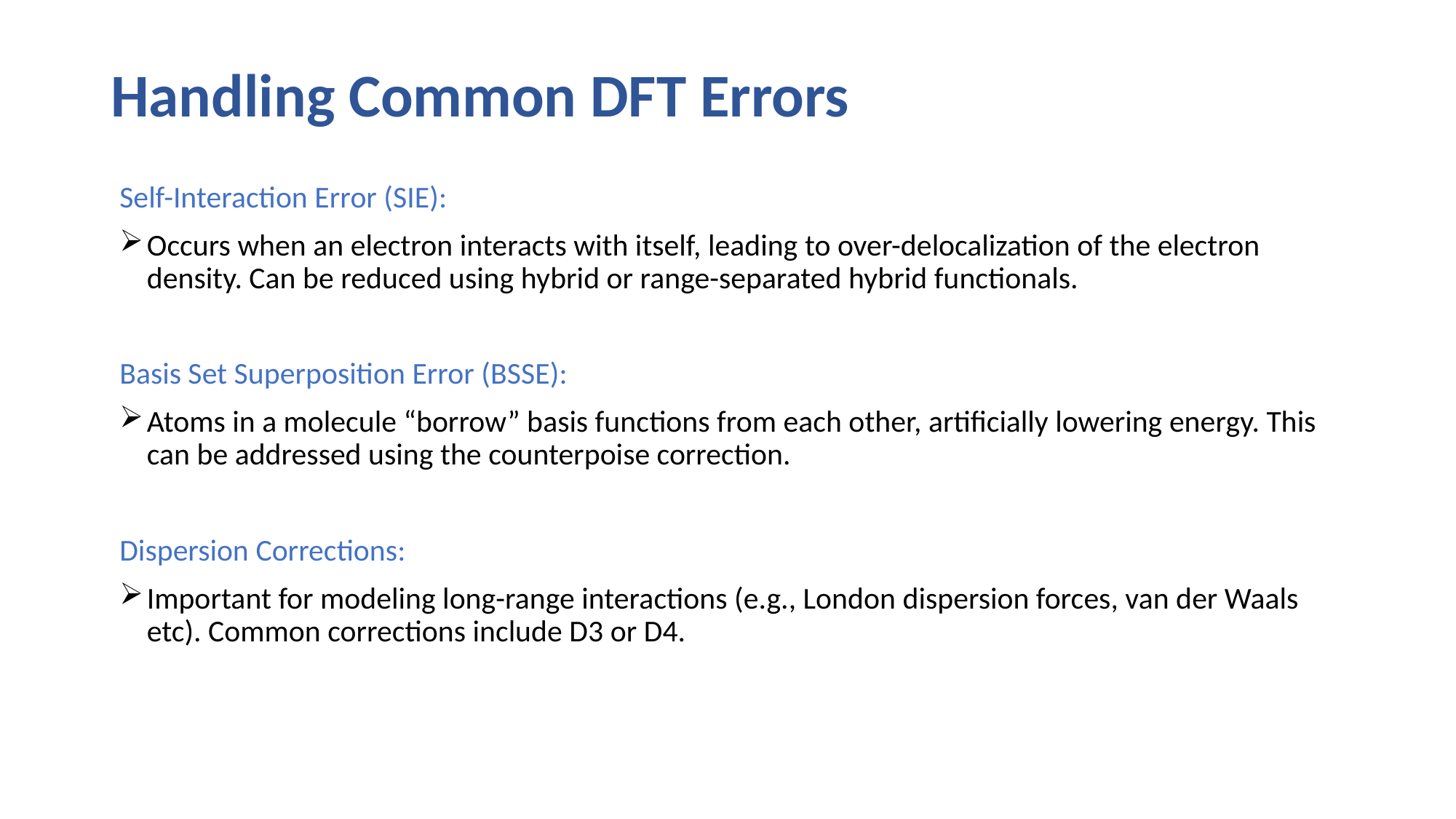

# Handling Common DFT Errors
Self-Interaction Error (SIE):
Occurs when an electron interacts with itself, leading to over-delocalization of the electron density. Can be reduced using hybrid or range-separated hybrid functionals.

Basis Set Superposition Error (BSSE):
Atoms in a molecule “borrow” basis functions from each other, artificially lowering energy. This can be addressed using the counterpoise correction.

Dispersion Corrections:
Important for modeling long-range interactions (e.g., London dispersion forces, van der Waals etc). Common corrections include D3 or D4.